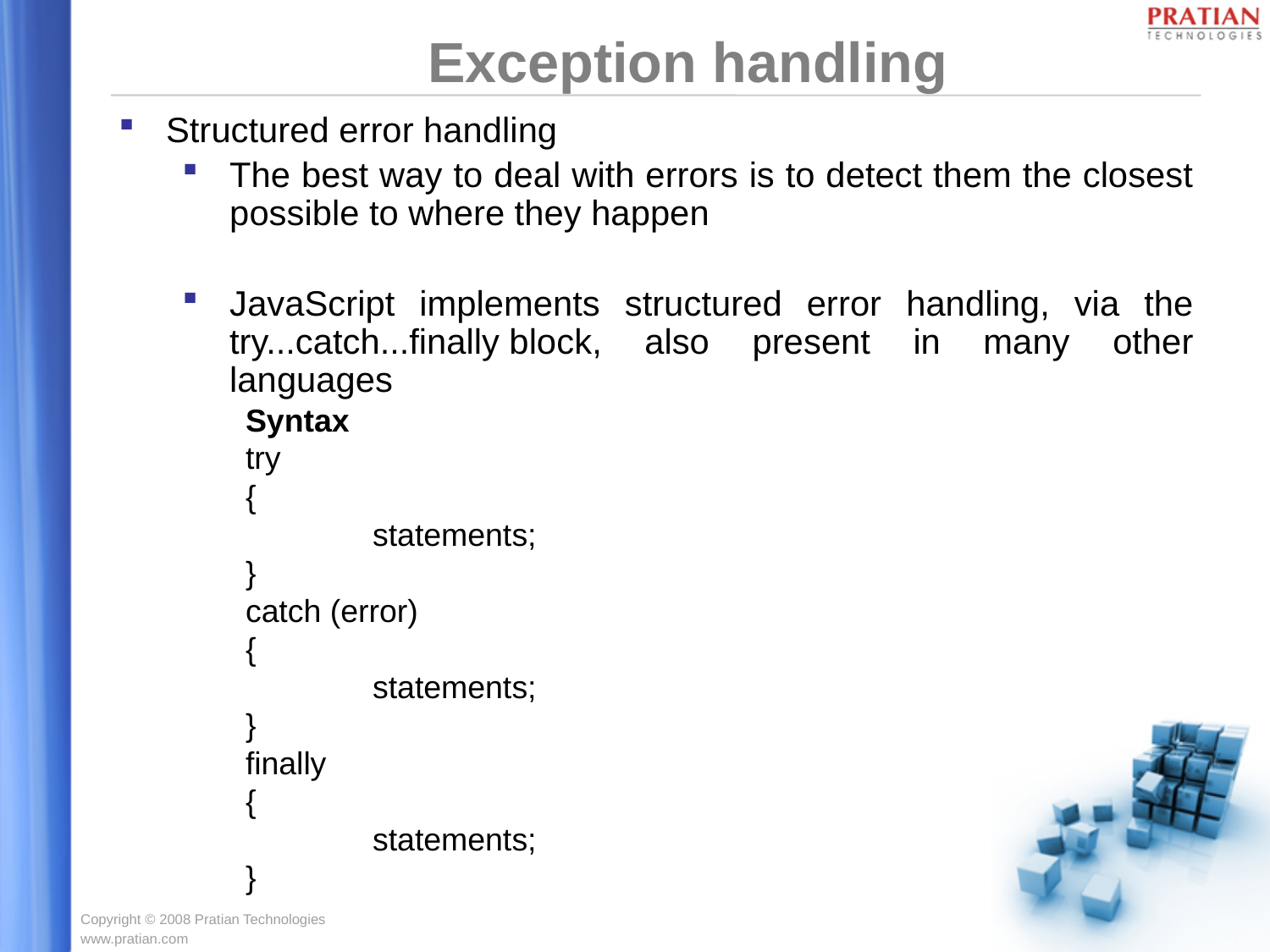

Exception handling
Structured error handling
The best way to deal with errors is to detect them the closest possible to where they happen

JavaScript implements structured error handling, via the try...catch...finally block, also present in many other languages
	Syntax
	try
	{
		statements;
	}
	catch (error)
	{
		statements;
	}
	finally
	{
		statements;
	}